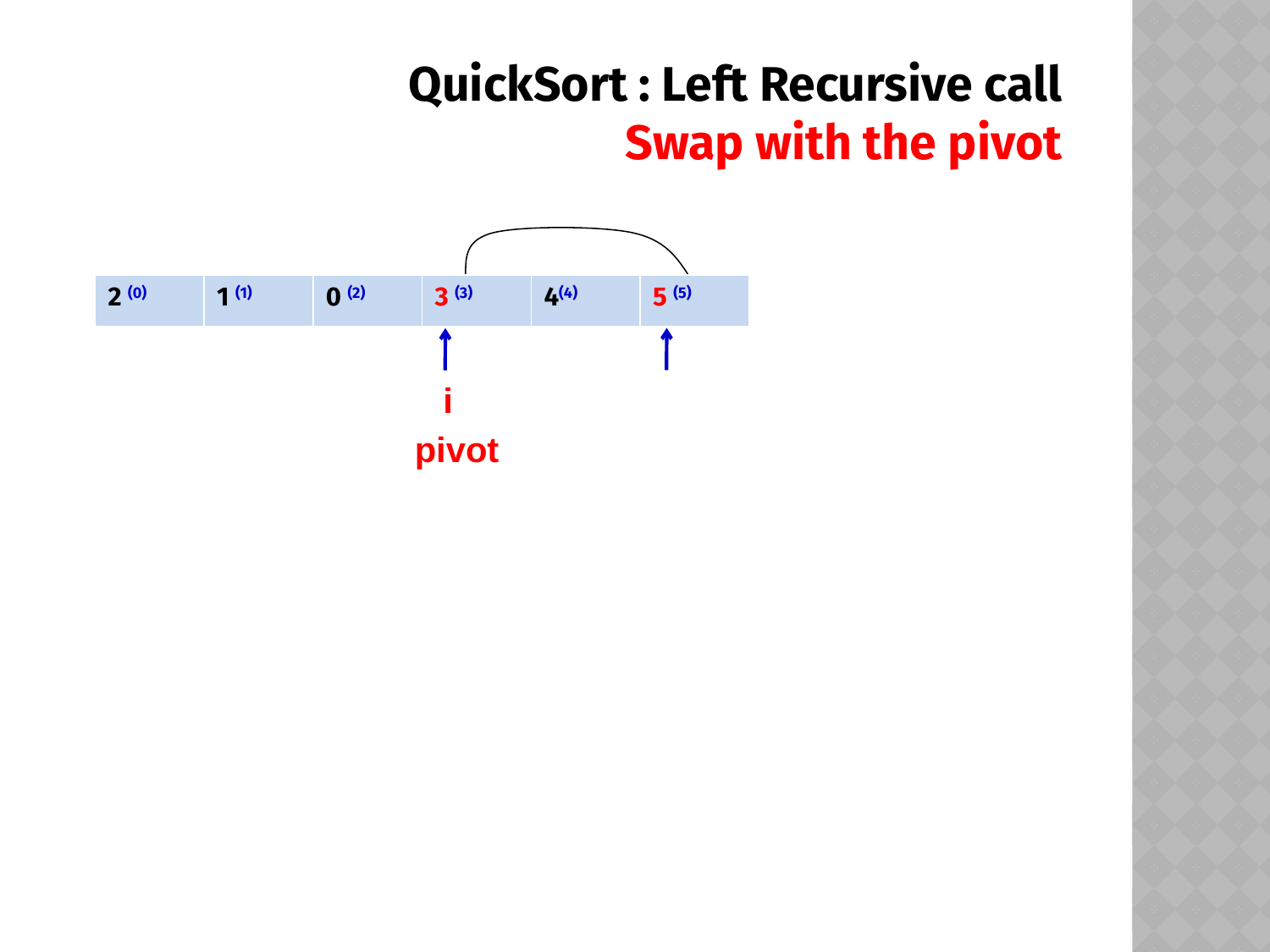

QuickSort : Left Recursive call
Swap with the pivot

| 2 (0) | 1 (1) | 0 (2) | 3 (3) | 4(4) | 5 (5) |
| --- | --- | --- | --- | --- | --- |
i
pivot